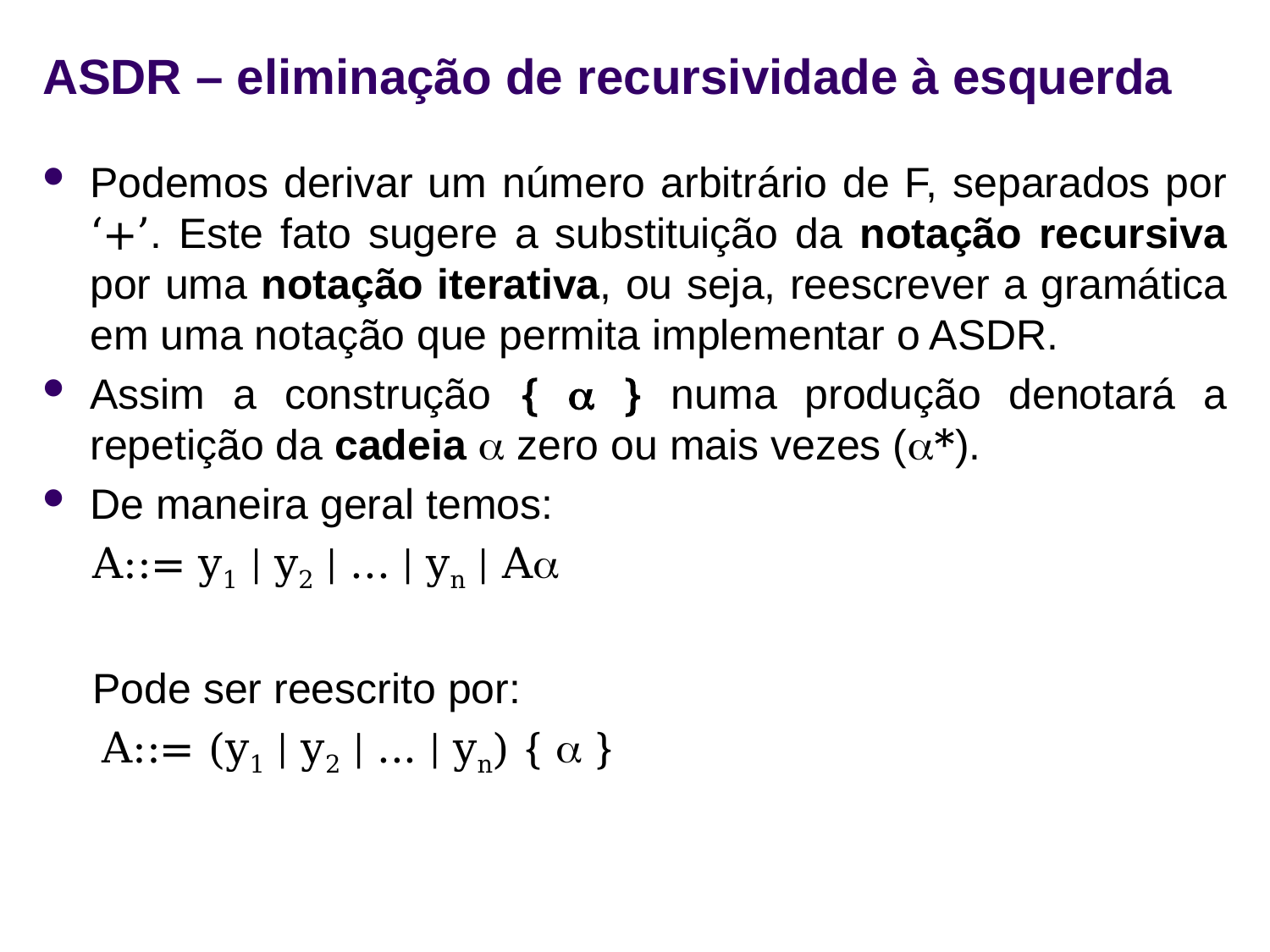

# ASDR – eliminação de recursividade à esquerda
Podemos derivar um número arbitrário de F, separados por ‘+’. Este fato sugere a substituição da notação recursiva por uma notação iterativa, ou seja, reescrever a gramática em uma notação que permita implementar o ASDR.
Assim a construção { α } numa produção denotará a repetição da cadeia α zero ou mais vezes (α*).
De maneira geral temos:
A::= y1 | y2 | ... | yn | Aα

Pode ser reescrito por:
 A::= (y1 | y2 | ... | yn) { α }